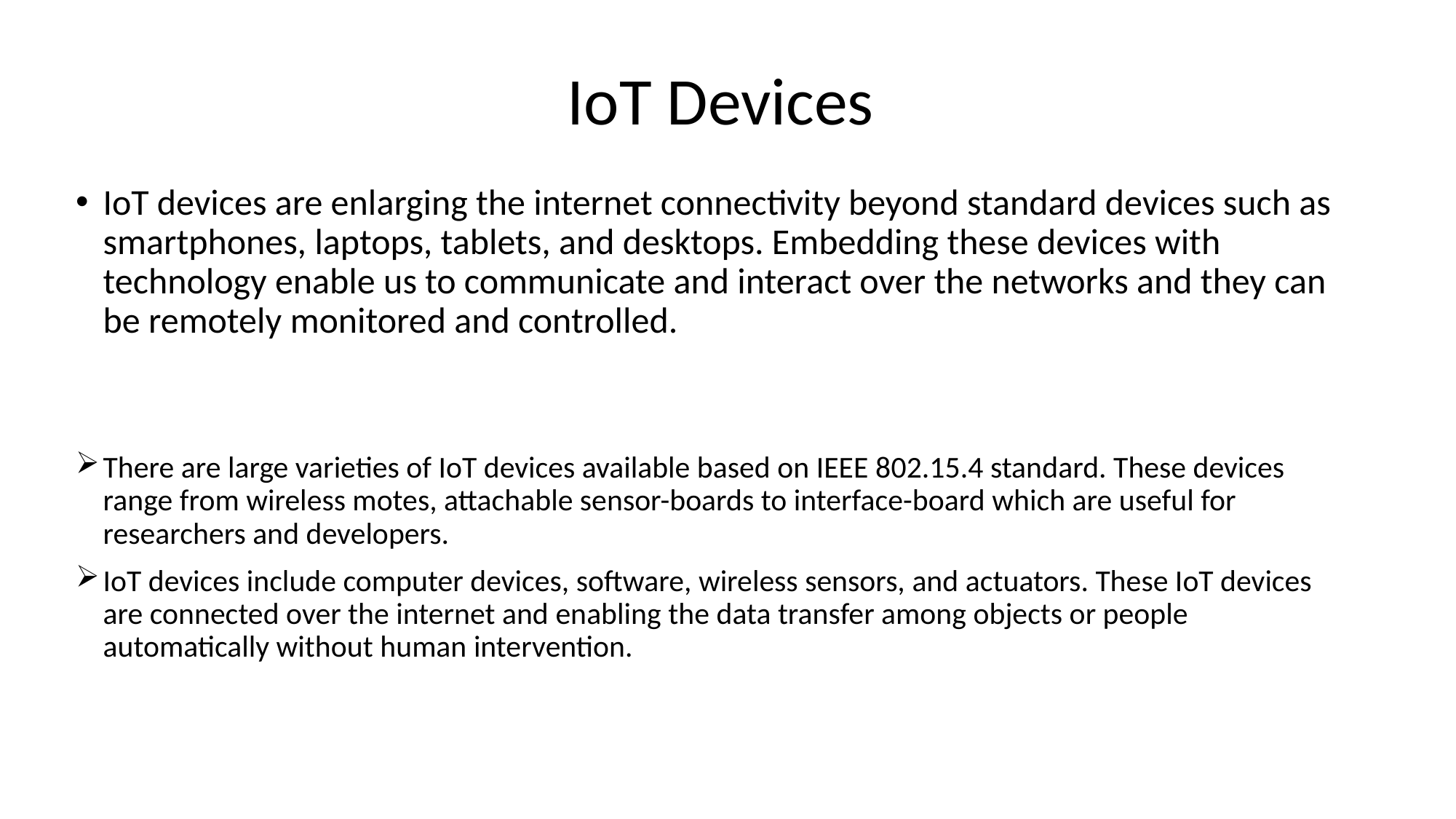

# IoT Devices
IoT devices are enlarging the internet connectivity beyond standard devices such as smartphones, laptops, tablets, and desktops. Embedding these devices with technology enable us to communicate and interact over the networks and they can be remotely monitored and controlled.

There are large varieties of IoT devices available based on IEEE 802.15.4 standard. These devices range from wireless motes, attachable sensor-boards to interface-board which are useful for researchers and developers.
IoT devices include computer devices, software, wireless sensors, and actuators. These IoT devices are connected over the internet and enabling the data transfer among objects or people automatically without human intervention.